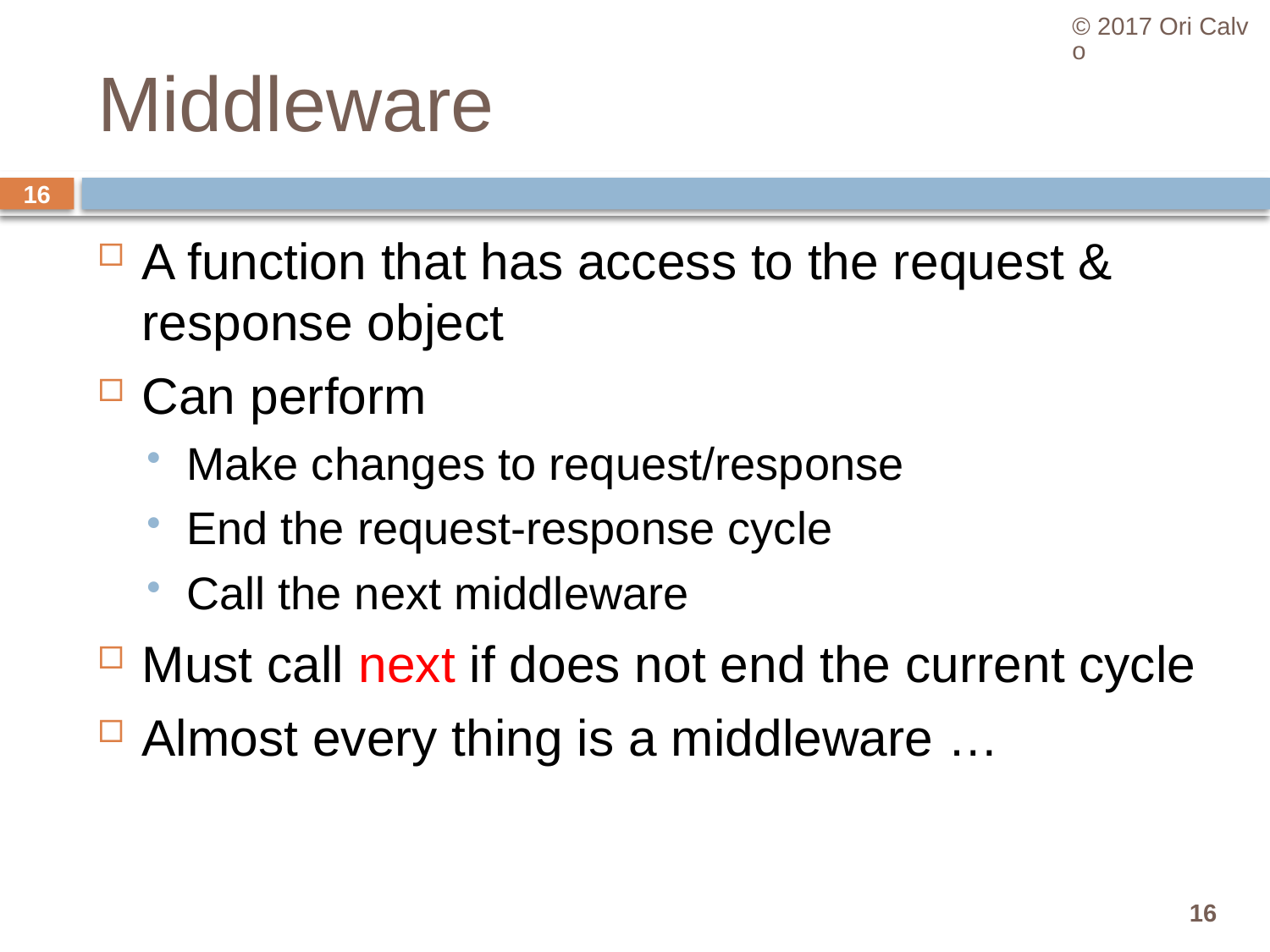

© 2017 Ori Calvo
# Middleware
16
A function that has access to the request & response object
Can perform
Make changes to request/response
End the request-response cycle
Call the next middleware
Must call next if does not end the current cycle
Almost every thing is a middleware …